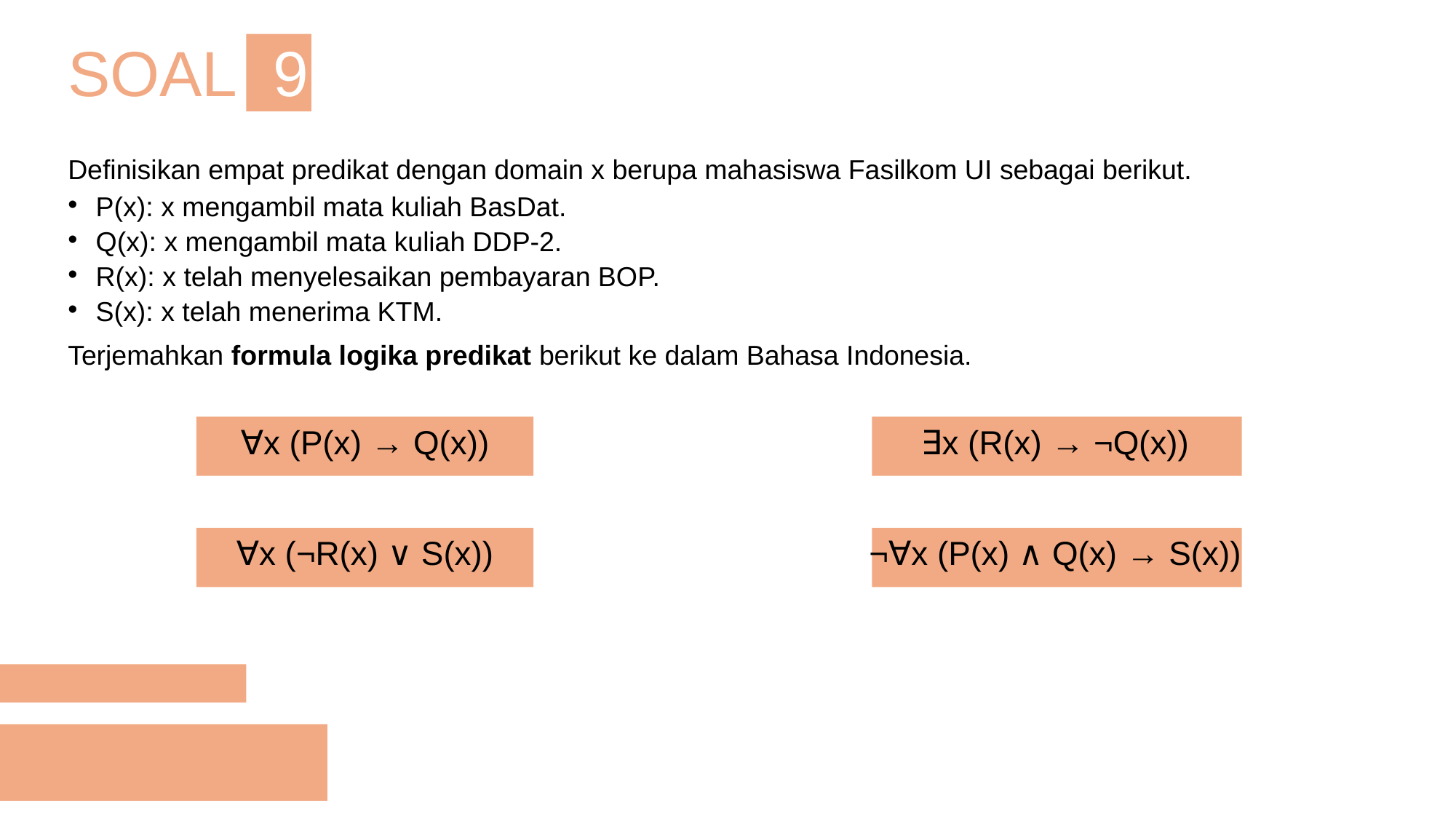

# SOAL  9

Definisikan empat predikat dengan domain x berupa mahasiswa Fasilkom UI sebagai berikut.
P(x): x mengambil mata kuliah BasDat.
Q(x): x mengambil mata kuliah DDP-2.
R(x): x telah menyelesaikan pembayaran BOP.
S(x): x telah menerima KTM.
Terjemahkan formula logika predikat berikut ke dalam Bahasa Indonesia.

∀x (P(x) → Q(x))
∃x (R(x) → ¬Q(x))

∀x (¬R(x) ∨ S(x))
¬∀x (P(x) ∧ Q(x) → S(x))